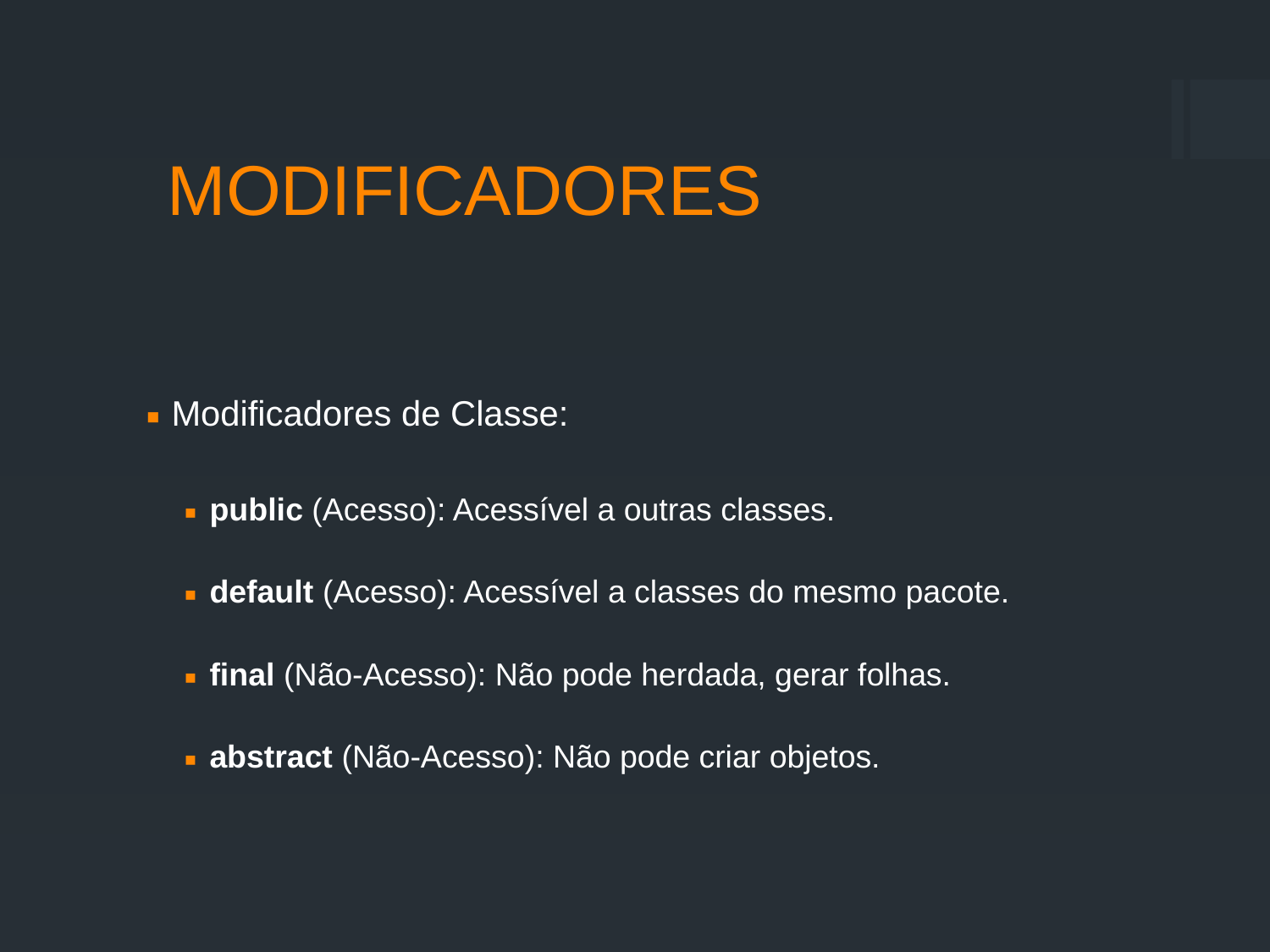

MODIFICADORES
Modificadores de Classe:

public (Acesso): Acessível a outras classes.

default (Acesso): Acessível a classes do mesmo pacote.

final (Não-Acesso): Não pode herdada, gerar folhas.

abstract (Não-Acesso): Não pode criar objetos.